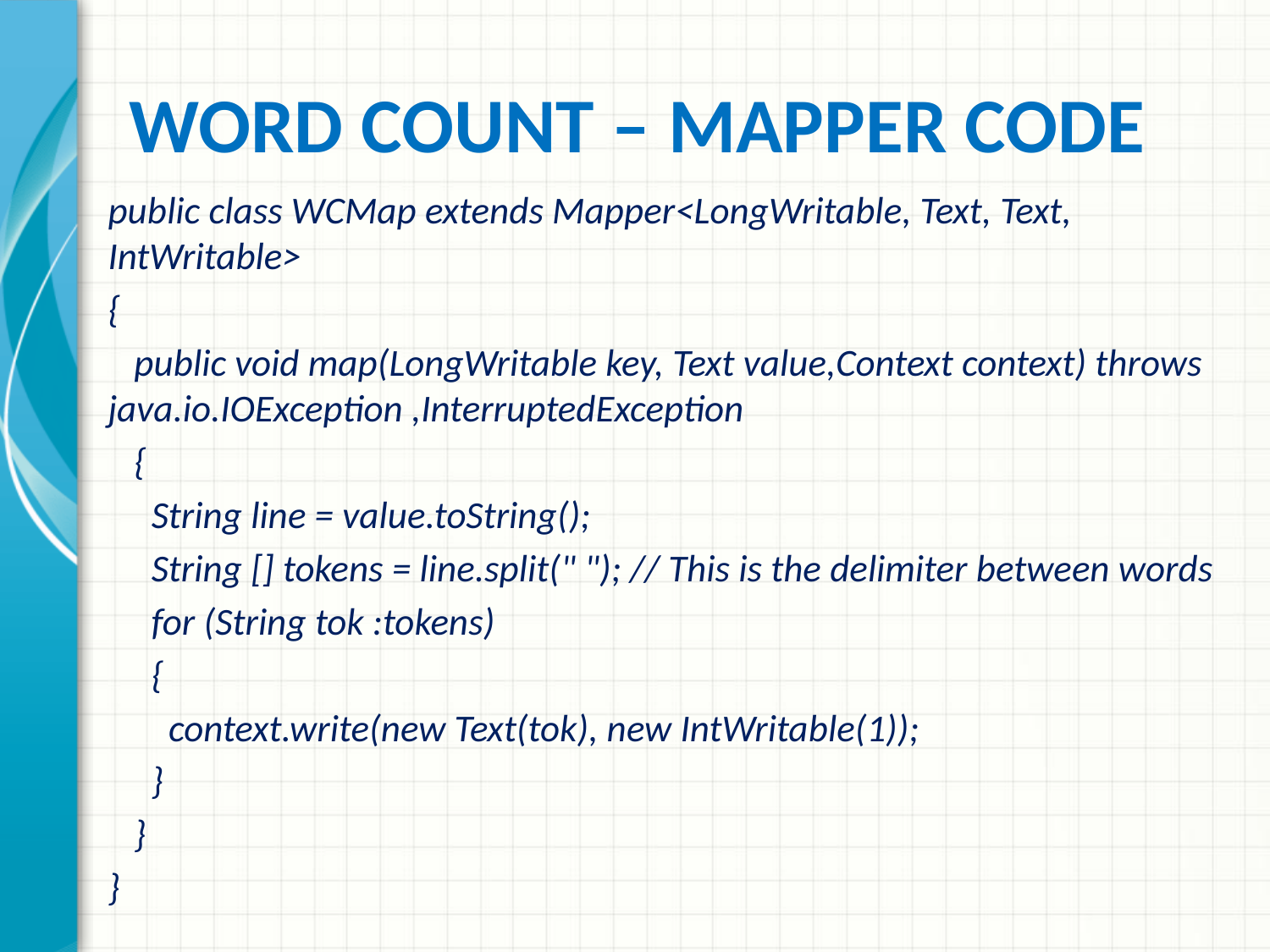

# Word Count – Mapper code
public class WCMap extends Mapper<LongWritable, Text, Text, IntWritable>
{
   public void map(LongWritable key, Text value,Context context) throws java.io.IOException ,InterruptedException
   {
     String line = value.toString();
     String [] tokens = line.split(" "); // This is the delimiter between words
     for (String tok :tokens)
     {
       context.write(new Text(tok), new IntWritable(1));
     }
   }
}